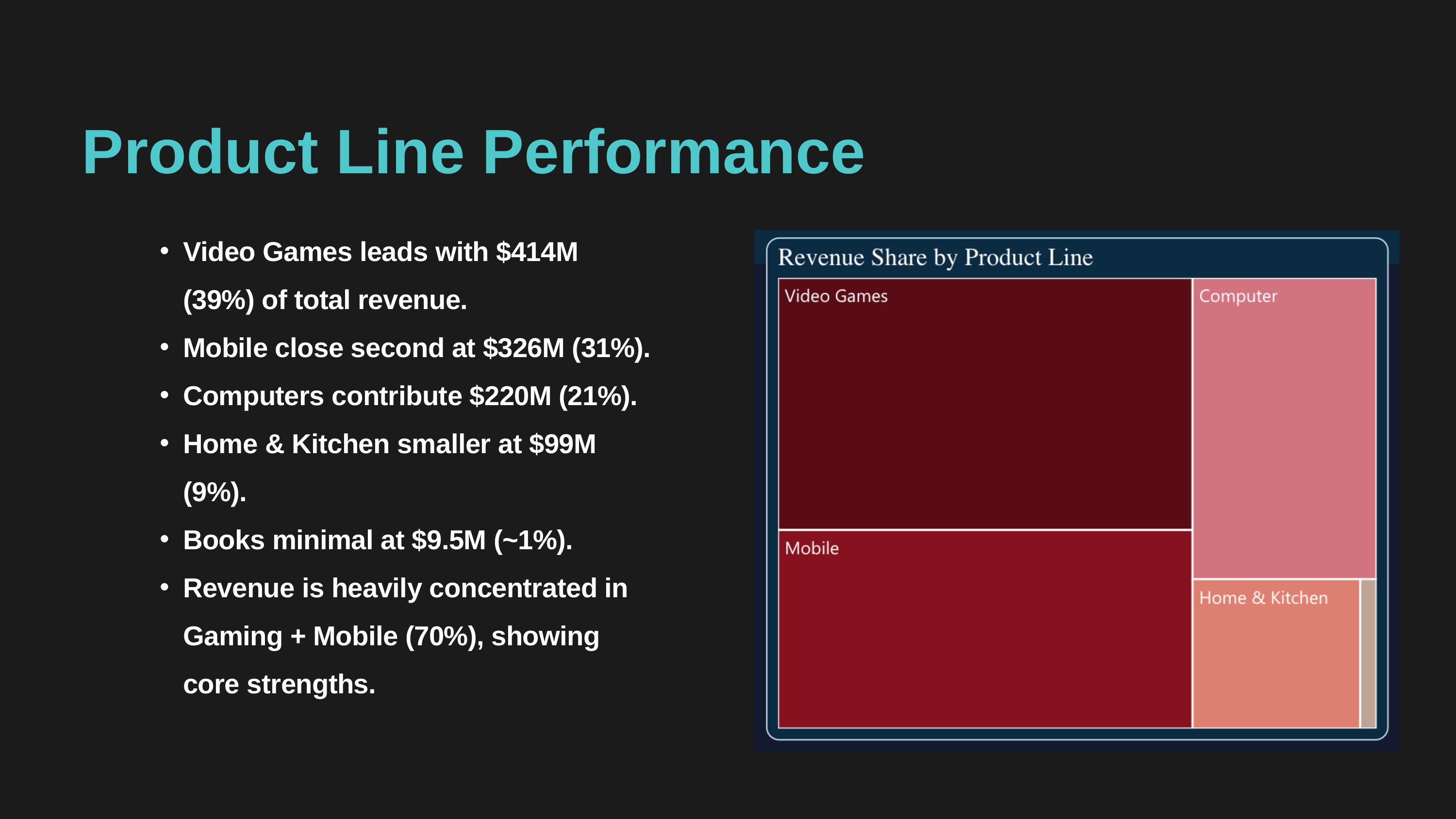

Product Line Performance
Video Games leads with $414M (39%) of total revenue.
Mobile close second at $326M (31%).
Computers contribute $220M (21%).
Home & Kitchen smaller at $99M (9%).
Books minimal at $9.5M (~1%).
Revenue is heavily concentrated in Gaming + Mobile (70%), showing core strengths.